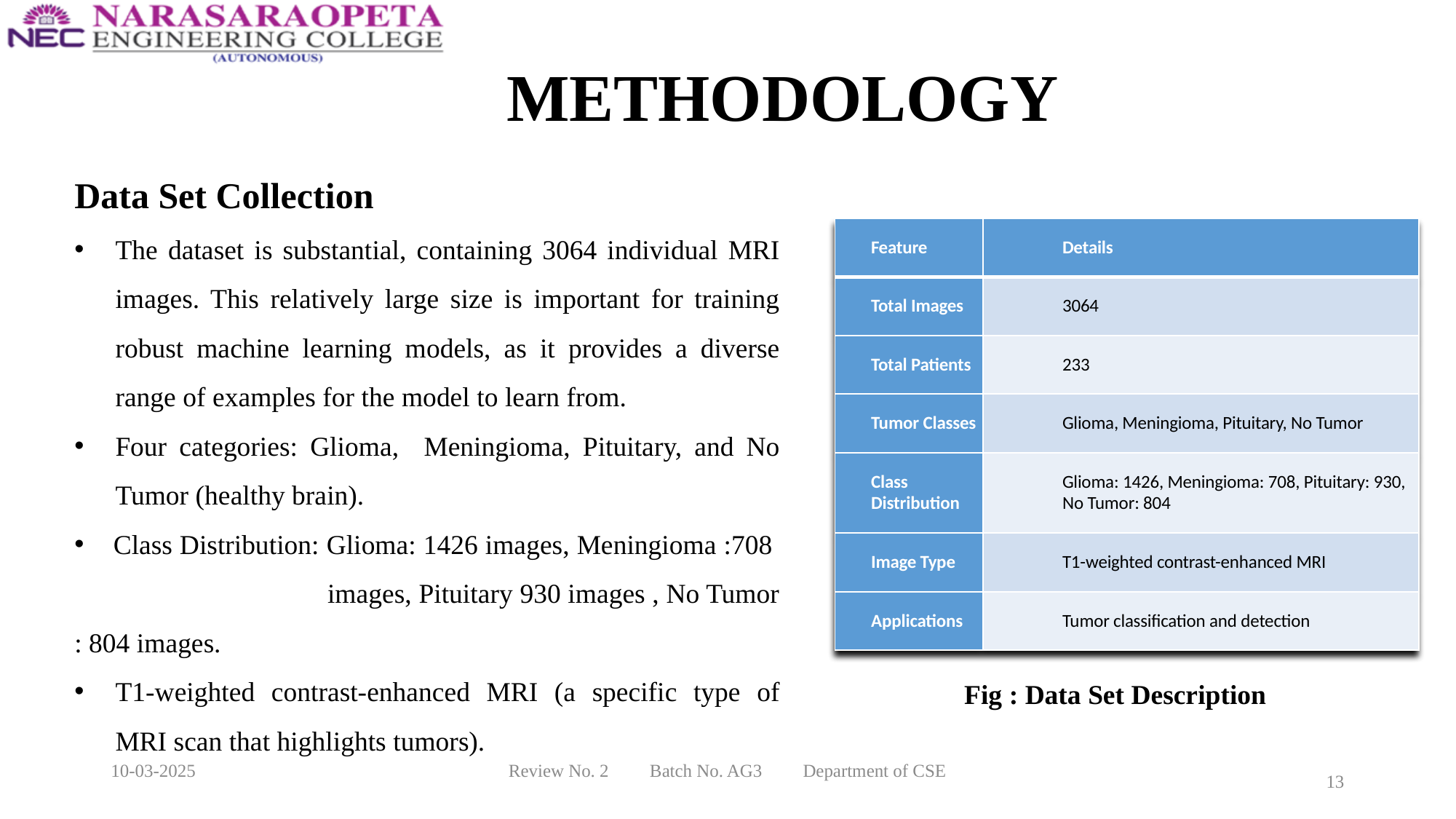

# METHODOLOGY
Data Set Collection
The dataset is substantial, containing 3064 individual MRI images. This relatively large size is important for training robust machine learning models, as it provides a diverse range of examples for the model to learn from.
Four categories: Glioma,  Meningioma, Pituitary, and No Tumor (healthy brain).
    Class Distribution: Glioma: 1426 images, Meningioma :708                                      images, Pituitary 930 images , No Tumor : 804 images.
T1-weighted contrast-enhanced MRI (a specific type of MRI scan that highlights tumors).

| Feature | Details |
| --- | --- |
| Total Images | 3064 |
| Total Patients | 233 |
| Tumor Classes | Glioma, Meningioma, Pituitary, No Tumor |
| Class Distribution | Glioma: 1426, Meningioma: 708, Pituitary: 930, No Tumor: 804 |
| Image Type | T1-weighted contrast-enhanced MRI |
| Applications | Tumor classification and detection |
Fig : Data Set Description
10-03-2025

Review No. 2         Batch No. AG3         Department of CSE

13